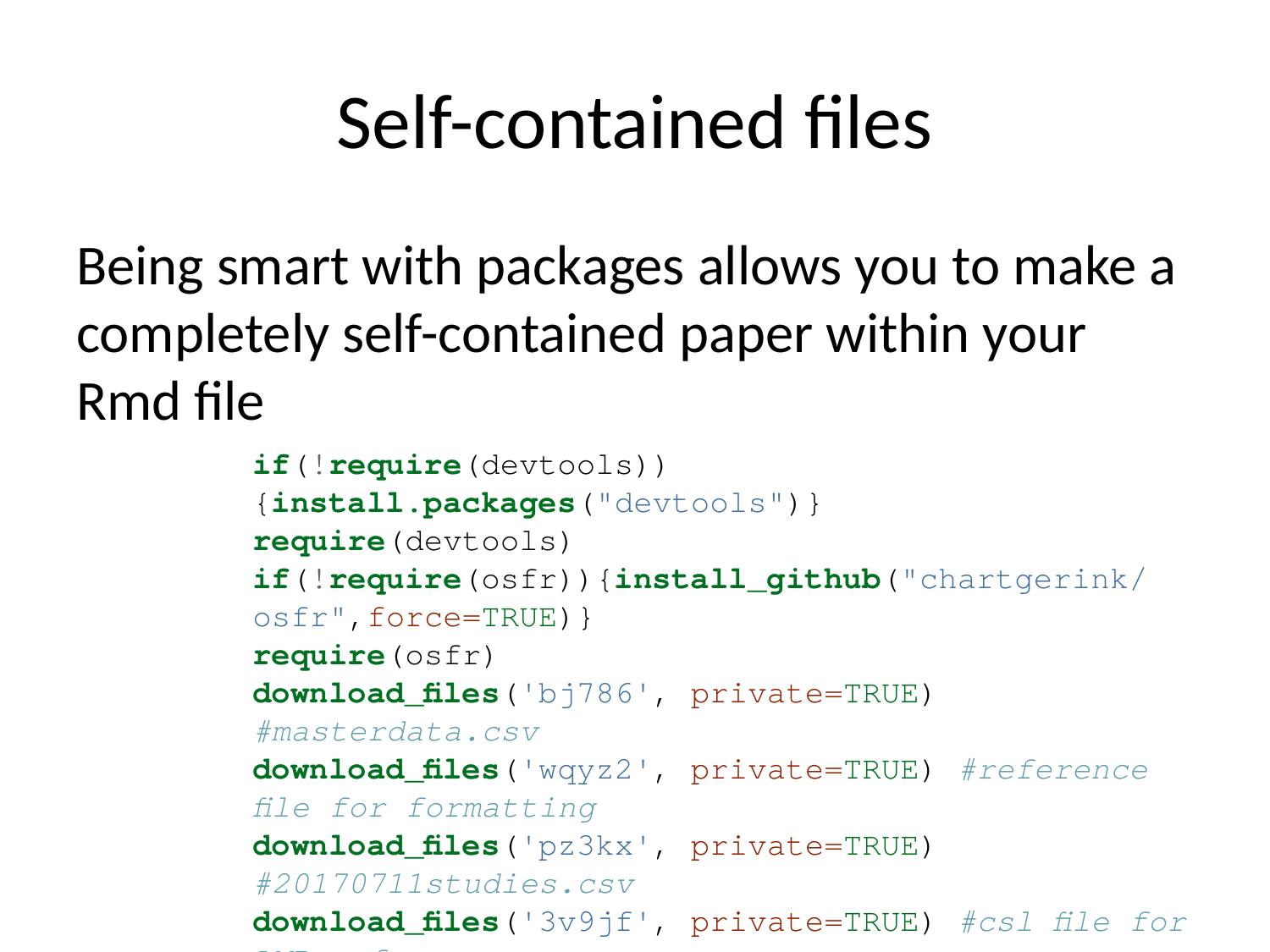

# Self-contained files
Being smart with packages allows you to make a completely self-contained paper within your Rmd file
if(!require(devtools)){install.packages("devtools")}
require(devtools)
if(!require(osfr)){install_github("chartgerink/osfr",force=TRUE)}
require(osfr)
download_files('bj786', private=TRUE) #masterdata.csv
download_files('wqyz2', private=TRUE) #reference file for formatting
download_files('pz3kx', private=TRUE) #20170711studies.csv
download_files('3v9jf', private=TRUE) #csl file for AMR references
download_files('g6xur', private=TRUE) #references
Live example from a conference paper